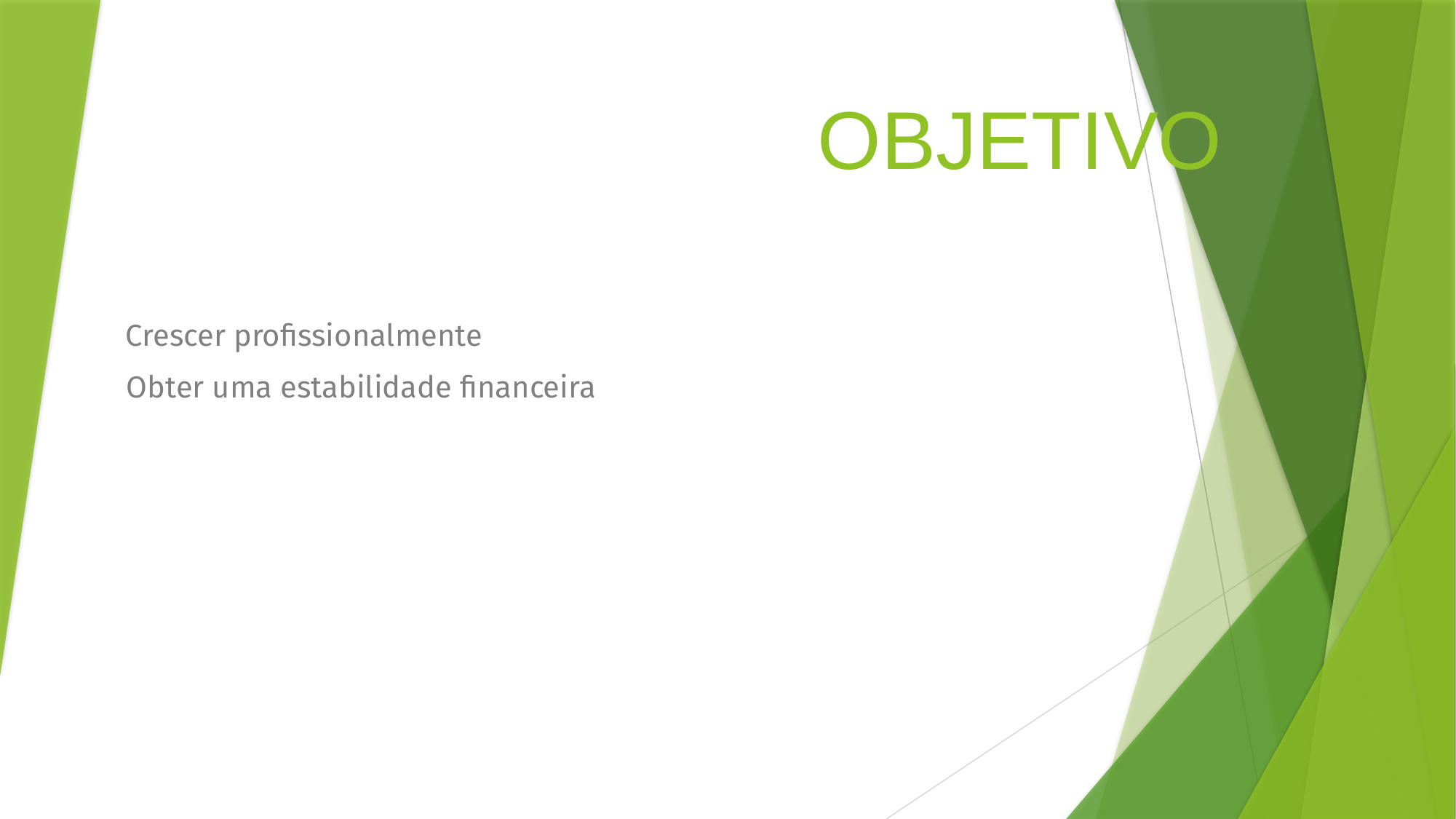

# OBJETIVO
 Crescer profissionalmente
 Obter uma estabilidade financeira